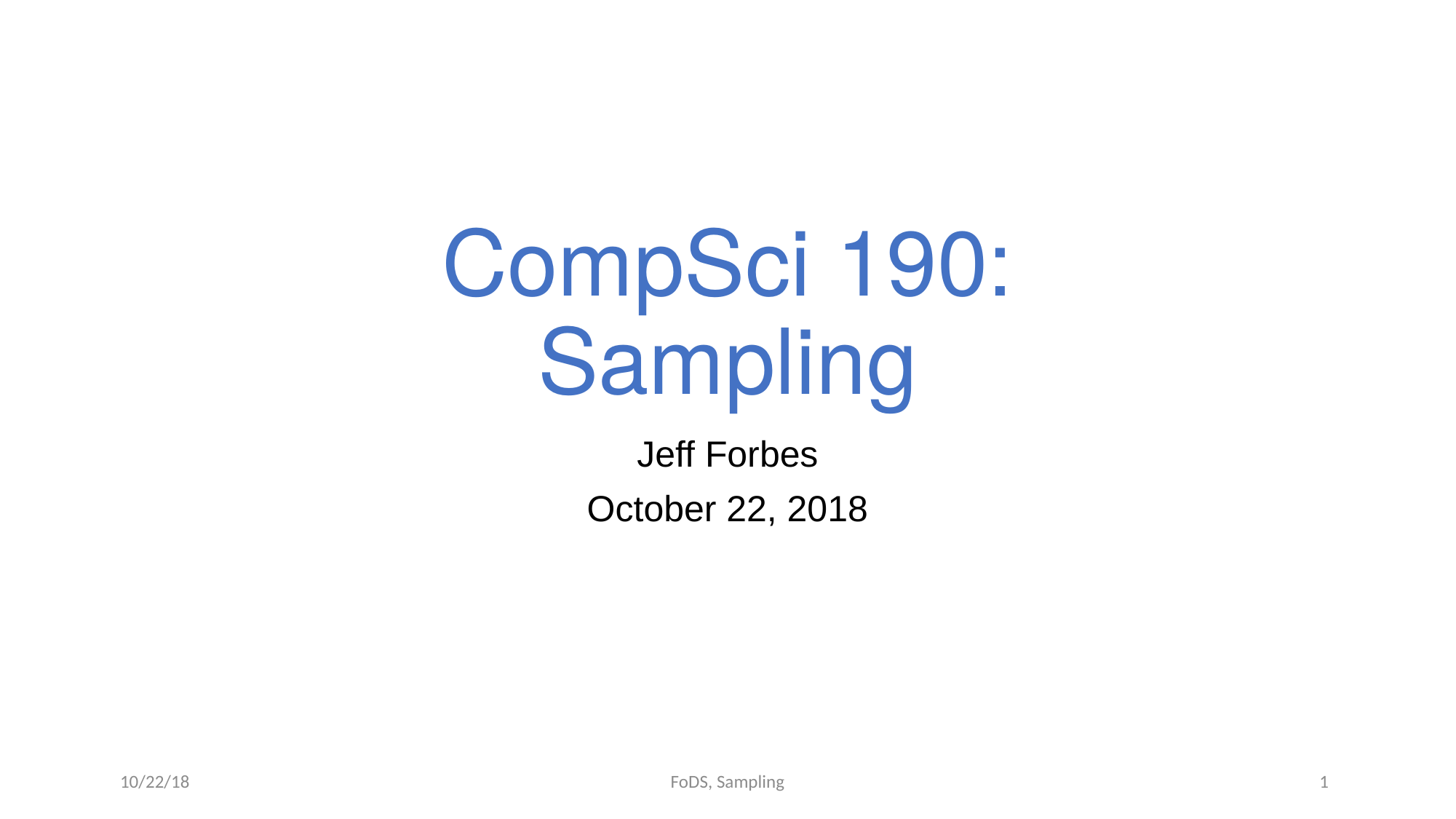

# CompSci 190: Sampling
Jeff Forbes
October 22, 2018

10/22/18
1
FoDS, Sampling